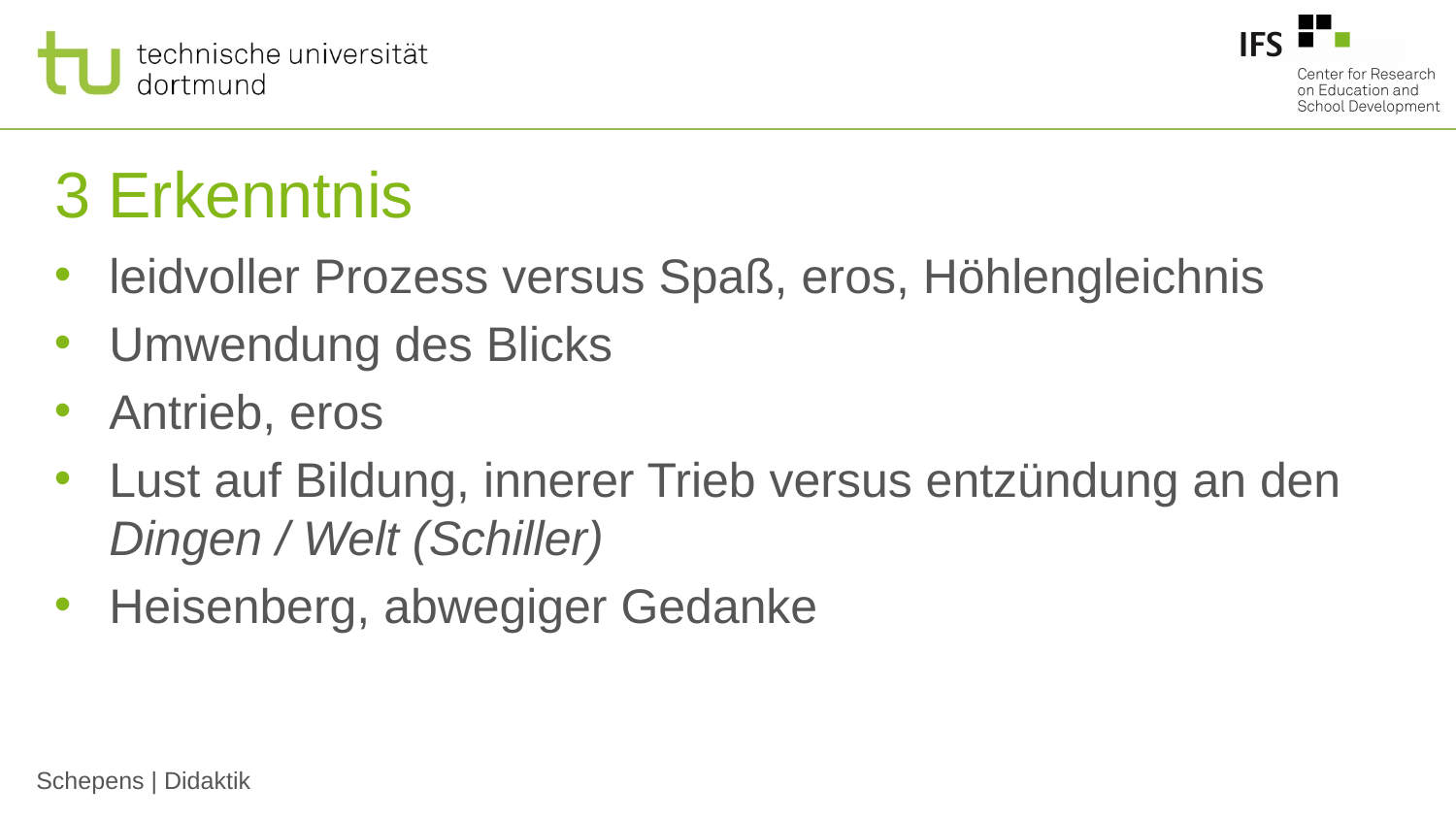

# 3 Erkenntnis
leidvoller Prozess versus Spaß, eros, Höhlengleichnis
Umwendung des Blicks
Antrieb, eros
Lust auf Bildung, innerer Trieb versus entzündung an den Dingen / Welt (Schiller)
Heisenberg, abwegiger Gedanke